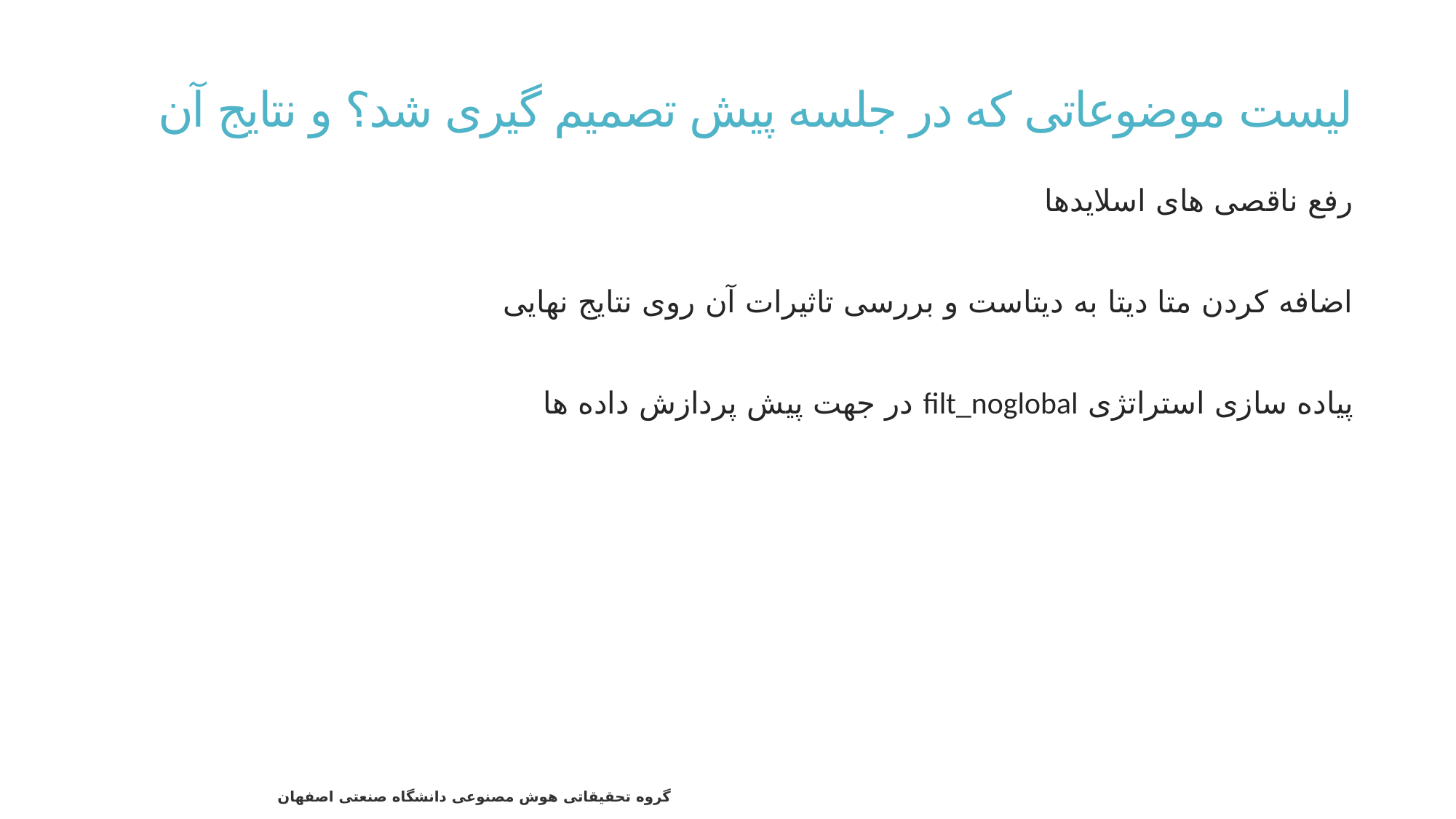

# لیست موضوعاتی که در جلسه پیش تصمیم گیری شد؟ و نتایج آن
رفع ناقصی های اسلایدها

اضافه کردن متا دیتا به دیتاست و بررسی تاثیرات آن روی نتایج نهایی

پیاده سازی استراتژی filt_noglobal در جهت پیش پردازش داده ها

36
گروه تحقیقاتی هوش مصنوعی دانشگاه صنعتی اصفهان